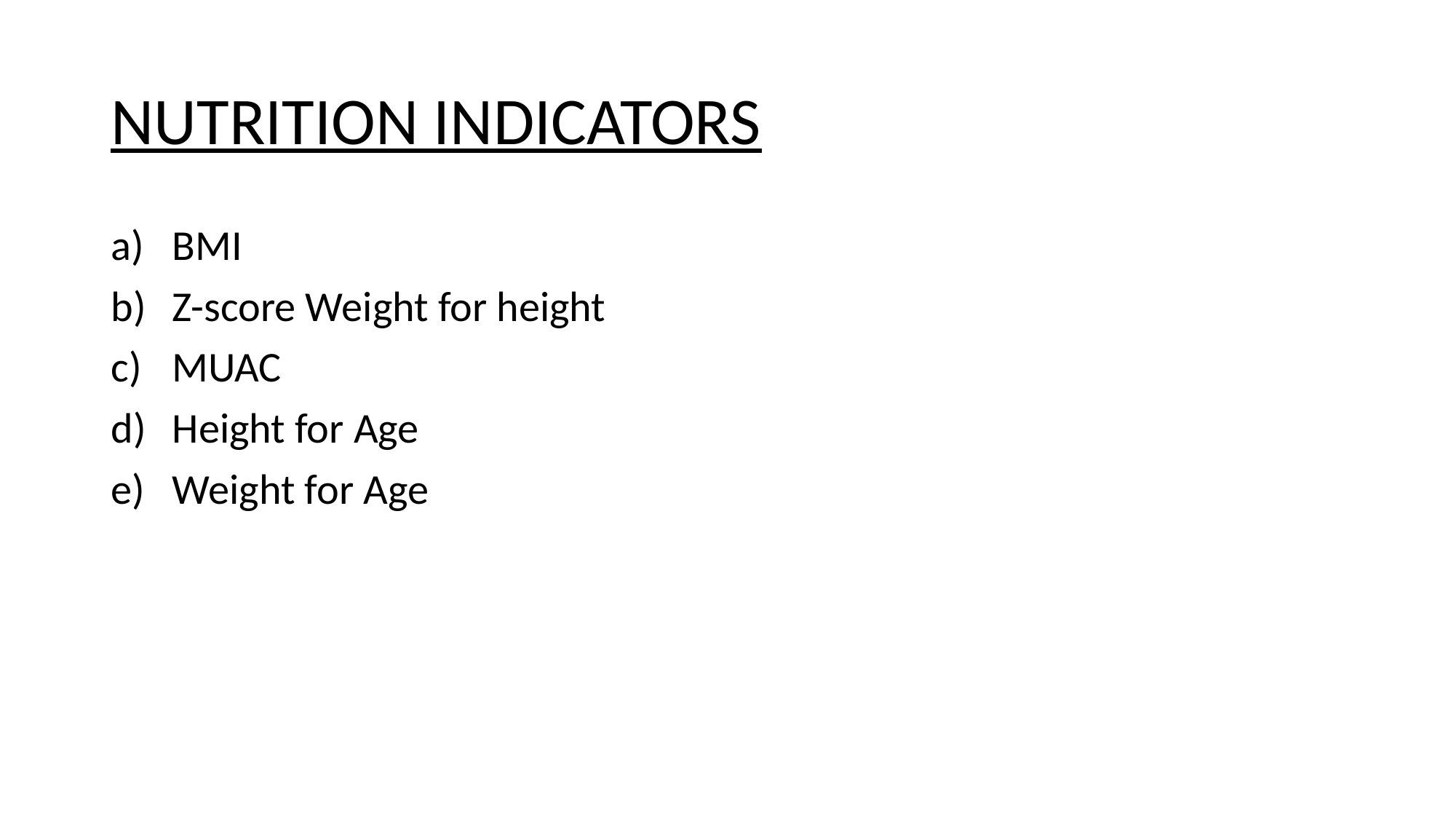

# NUTRITION INDICATORS
BMI
Z-score Weight for height
MUAC
Height for Age
Weight for Age